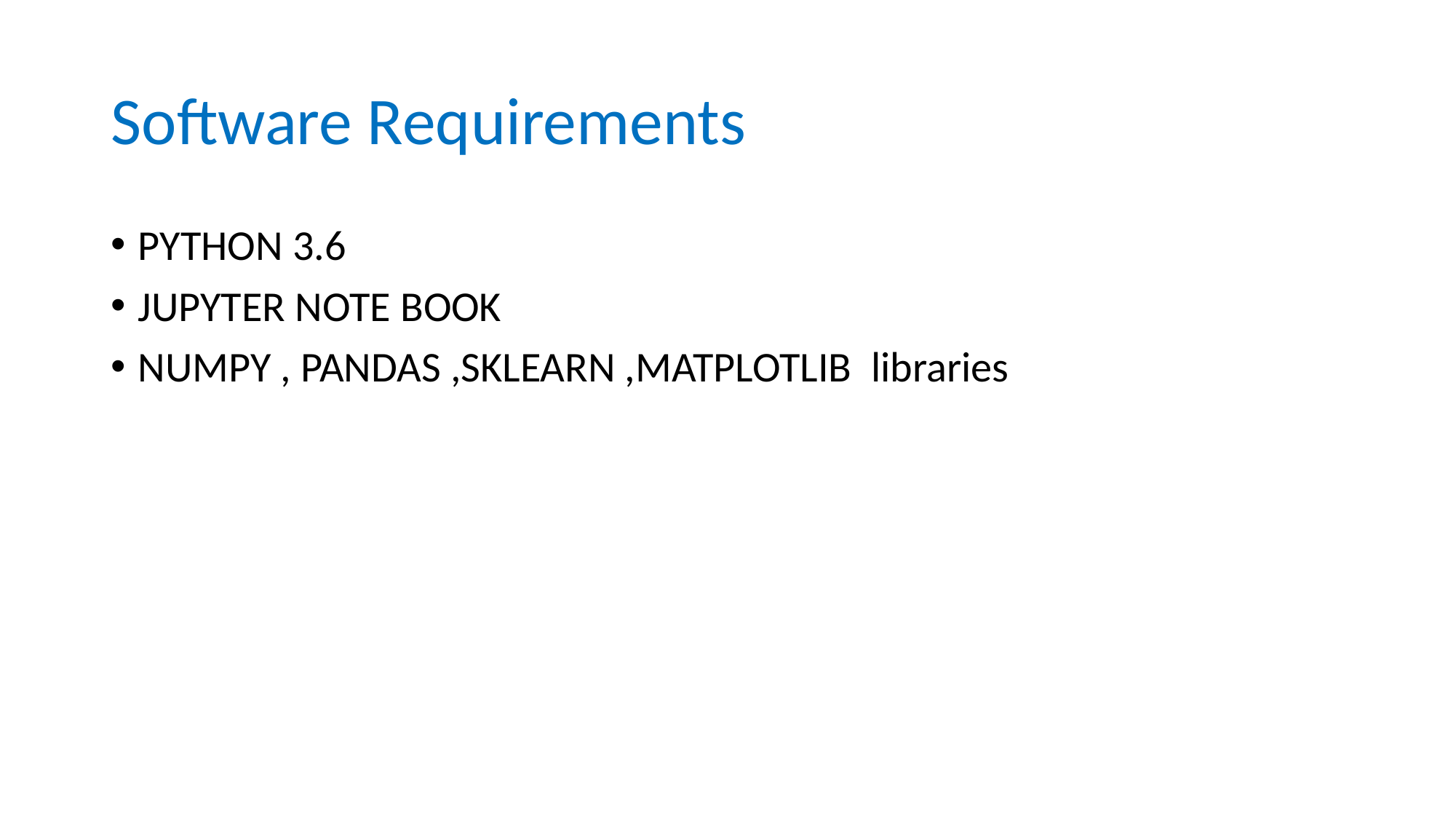

# Software Requirements
PYTHON 3.6
JUPYTER NOTE BOOK
NUMPY , PANDAS ,SKLEARN ,MATPLOTLIB  libraries